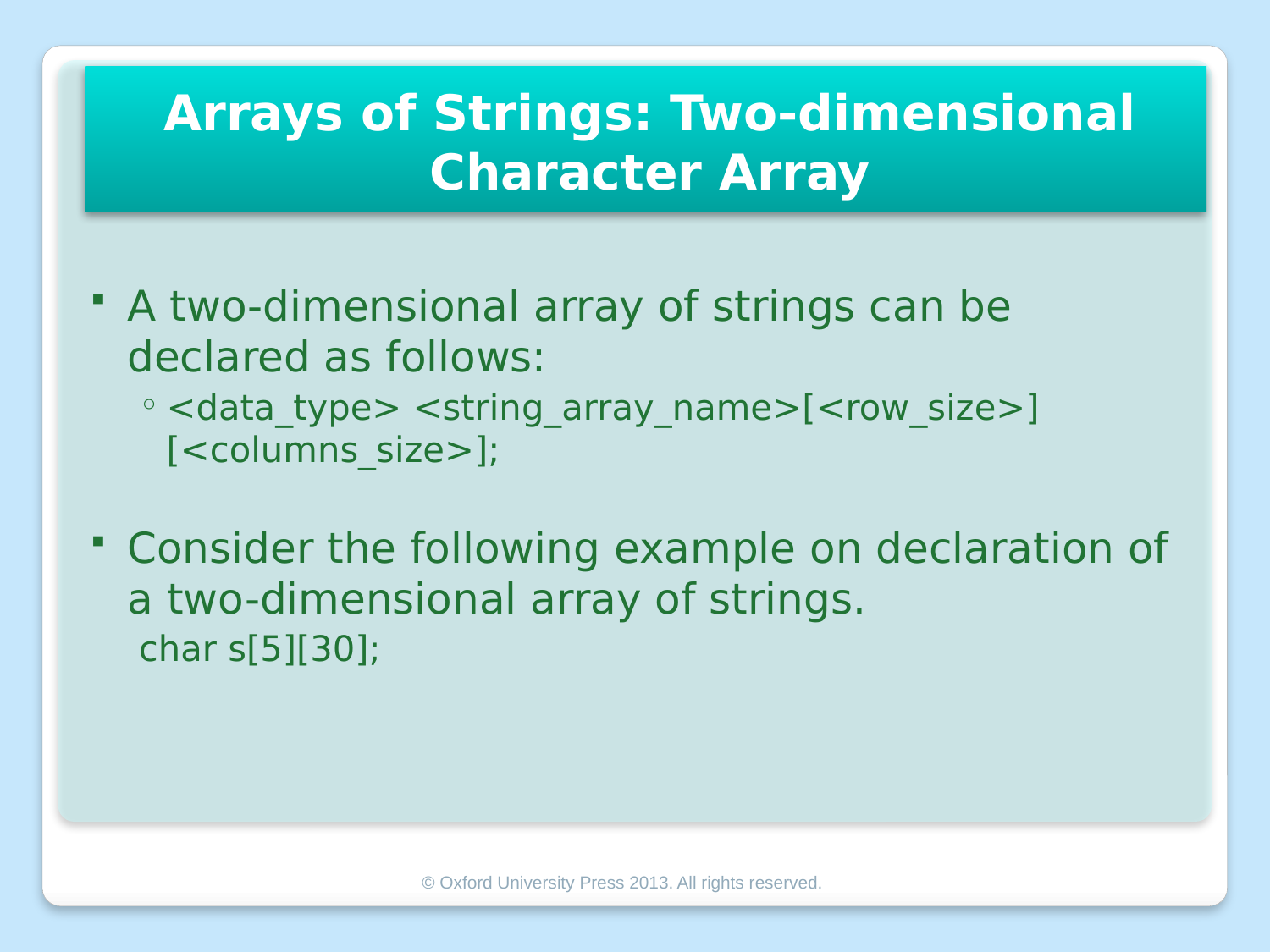

# Arrays of Strings: Two-dimensional Character Array
A two-dimensional array of strings can be declared as follows:
<data_type> <string_array_name>[<row_size>] [<columns_size>];

Consider the following example on declaration of a two-dimensional array of strings.
char s[5][30];
© Oxford University Press 2013. All rights reserved.